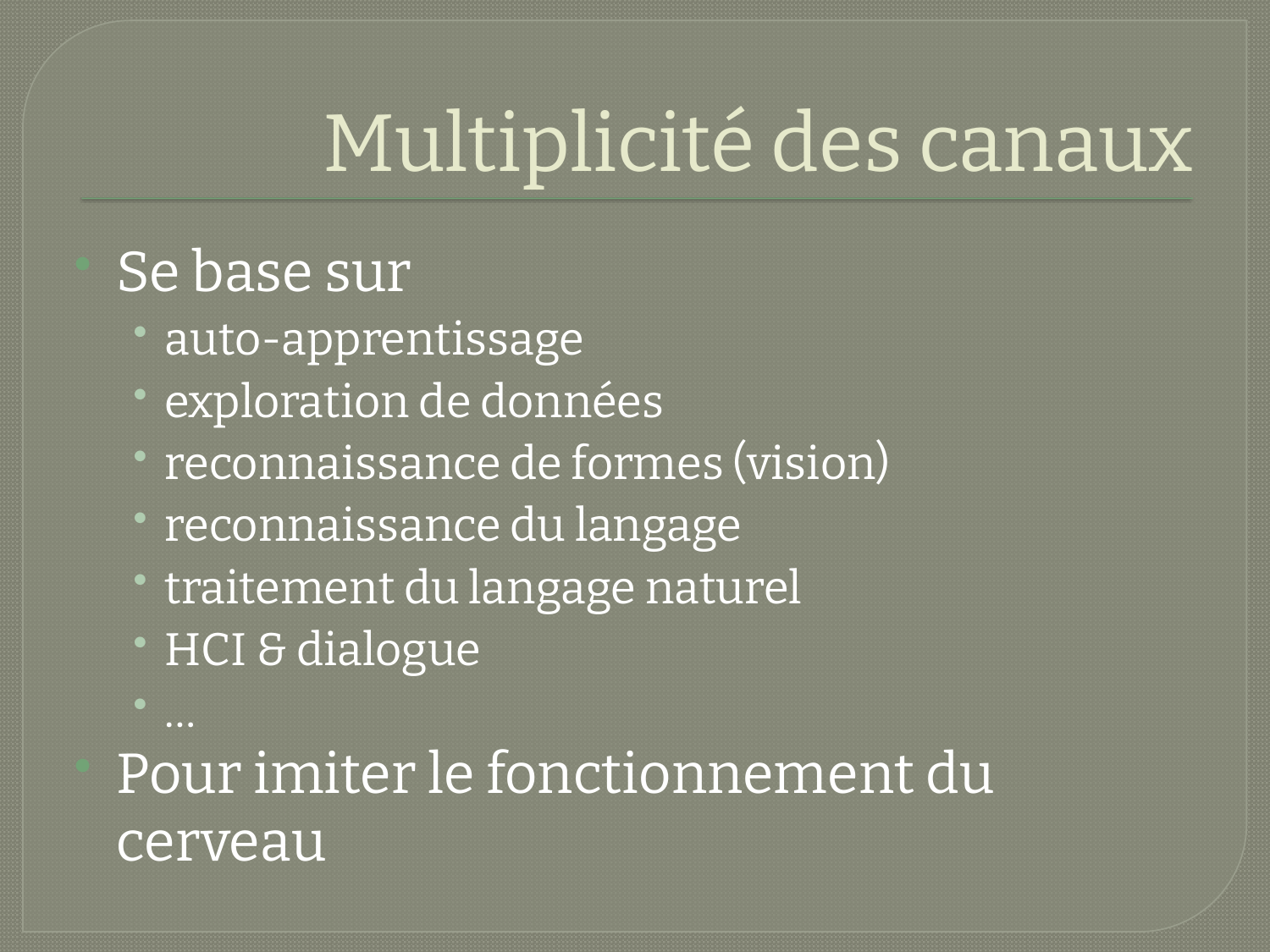

# Multiplicité des canaux
Se base sur
auto-apprentissage
exploration de données
reconnaissance de formes (vision)
reconnaissance du langage
traitement du langage naturel
HCI & dialogue
…
Pour imiter le fonctionnement du cerveau